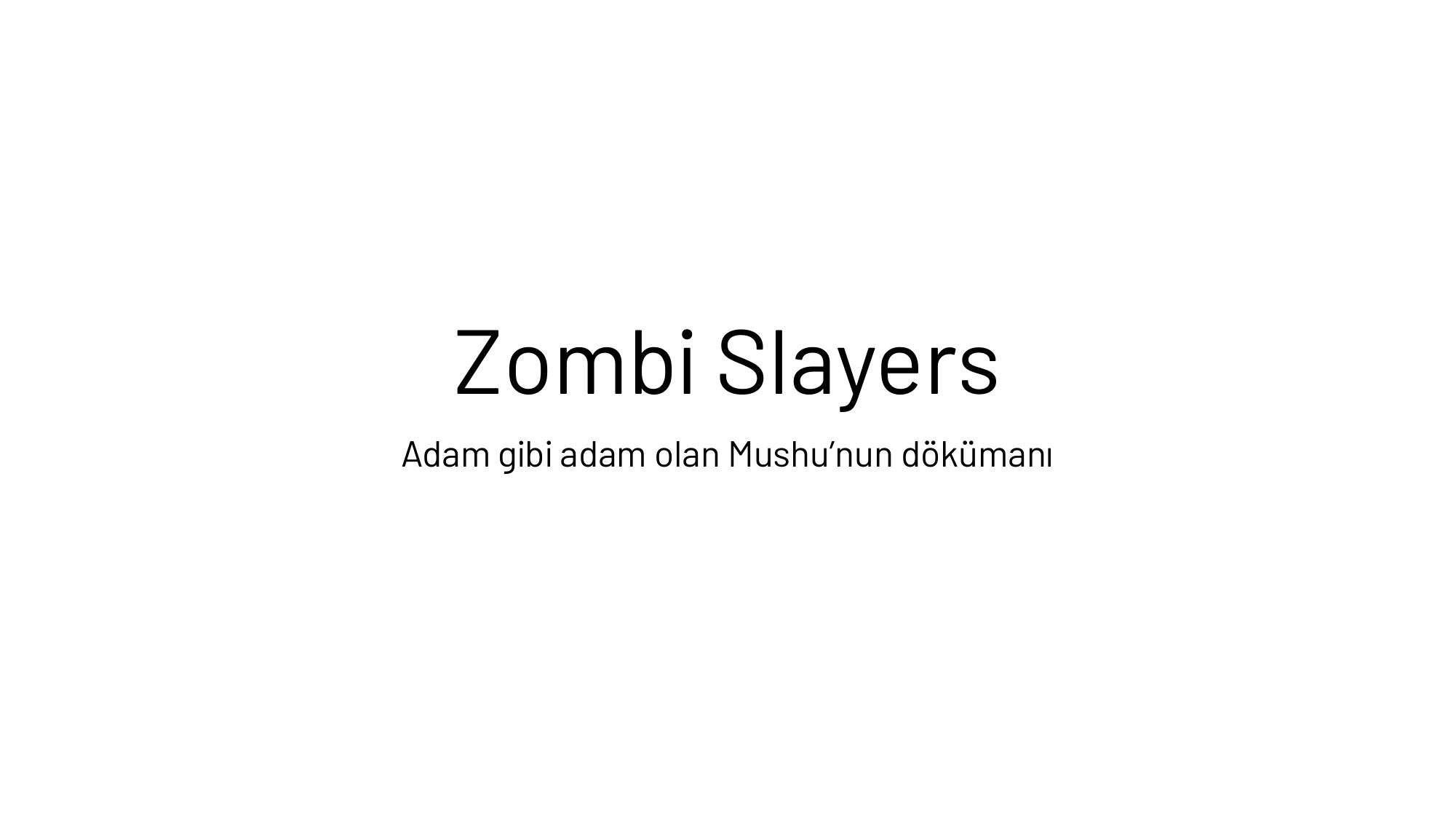

# Zombi Slayers
Adam gibi adam olan Mushu’nun dökümanı